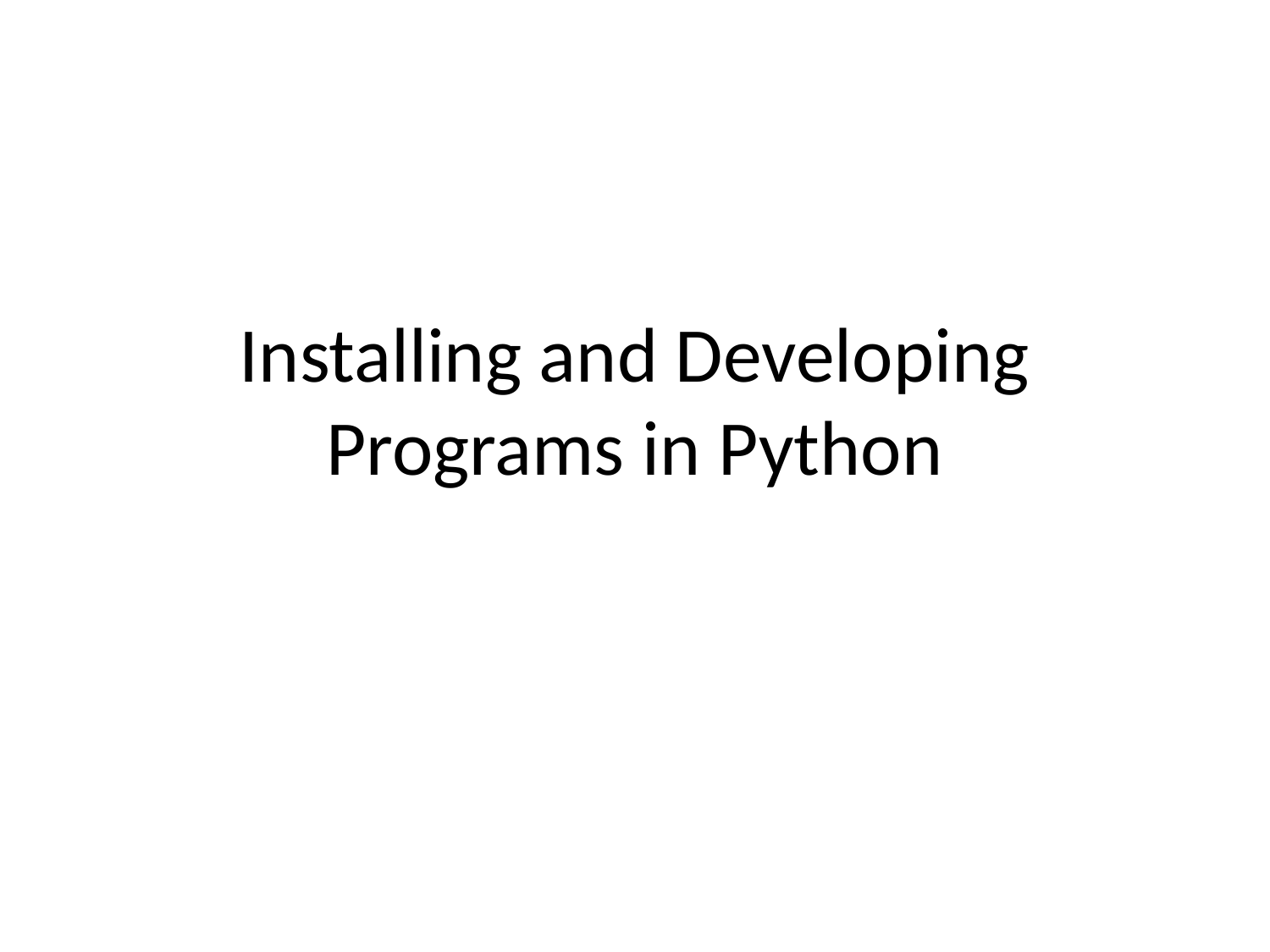

# Installing and Developing Programs in Python